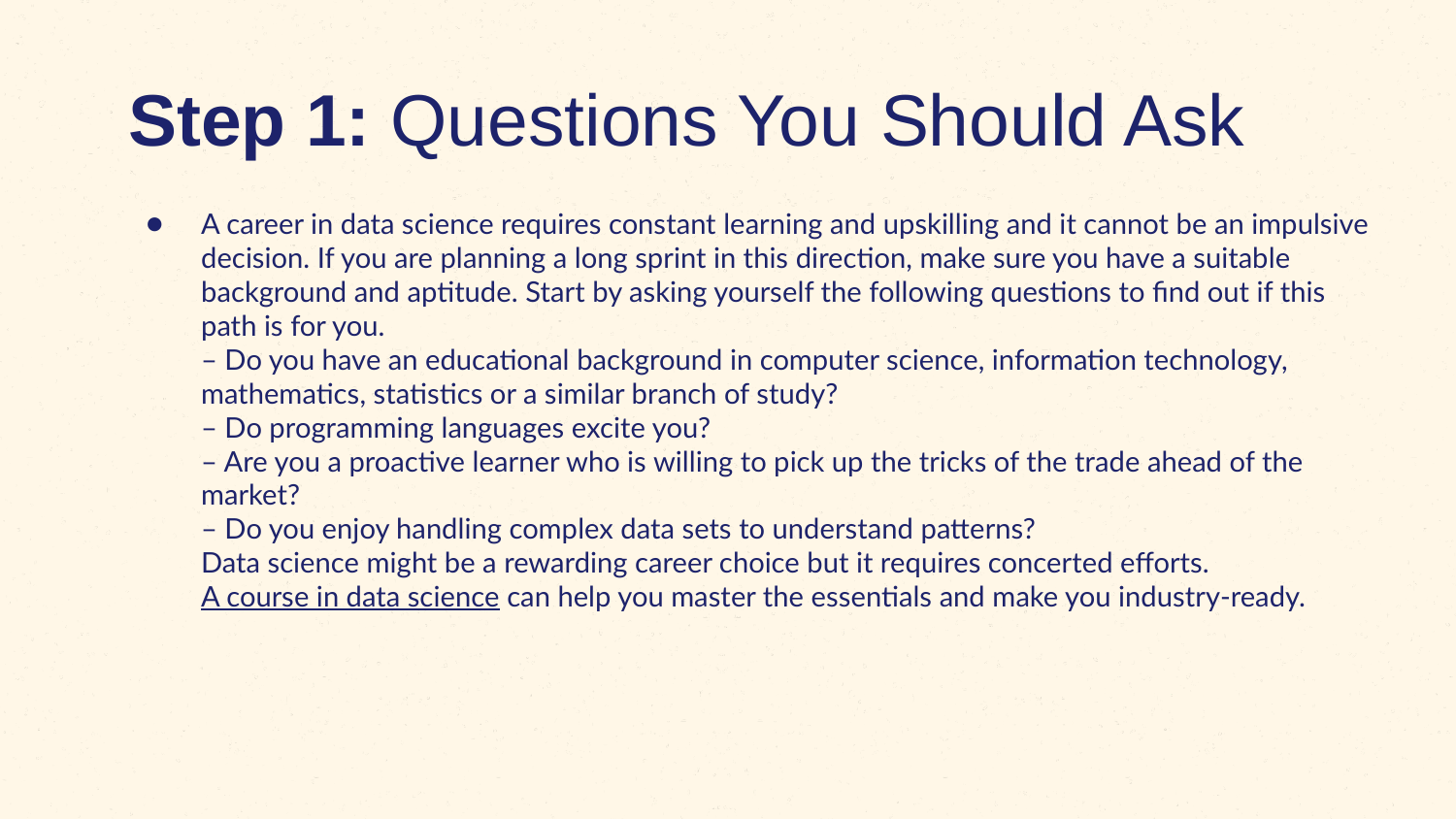

# Step 1: Questions You Should Ask
A career in data science requires constant learning and upskilling and it cannot be an impulsive decision. If you are planning a long sprint in this direction, make sure you have a suitable background and aptitude. Start by asking yourself the following questions to find out if this path is for you.
– Do you have an educational background in computer science, information technology, mathematics, statistics or a similar branch of study?
– Do programming languages excite you?
– Are you a proactive learner who is willing to pick up the tricks of the trade ahead of the market?
– Do you enjoy handling complex data sets to understand patterns?
Data science might be a rewarding career choice but it requires concerted efforts. A course in data science can help you master the essentials and make you industry-ready.